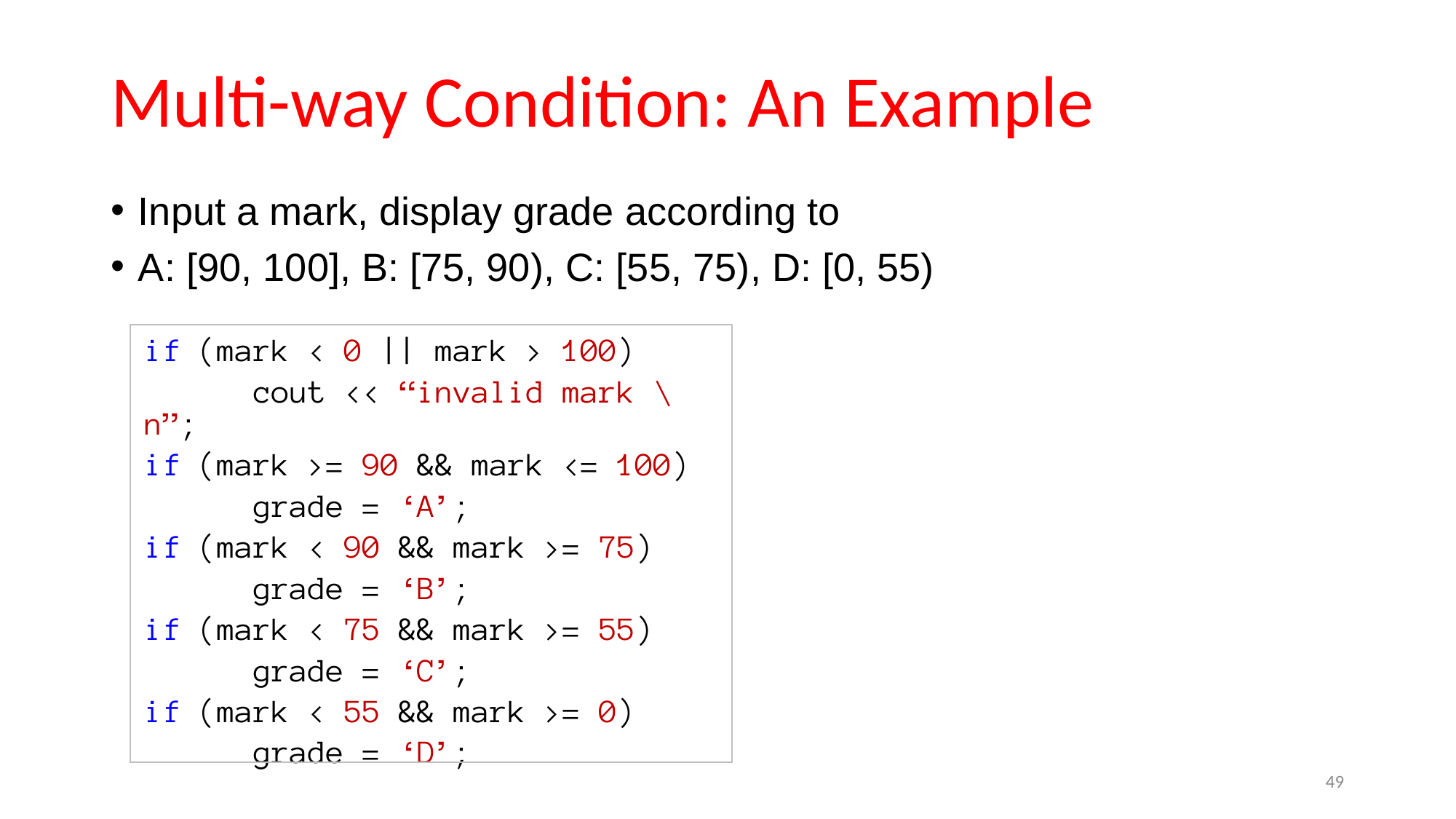

# Multi-way Condition: An Example
Input a mark, display grade according to
A: [90, 100], B: [75, 90), C: [55, 75), D: [0, 55)

if (mark < 0 || mark > 100)
	cout << “invalid mark \n”;
if (mark >= 90 && mark <= 100)
	grade = ‘A’;
if (mark < 90 && mark >= 75)
	grade = ‘B’;
if (mark < 75 && mark >= 55)
	grade = ‘C’;
if (mark < 55 && mark >= 0)
	grade = ‘D’;
49